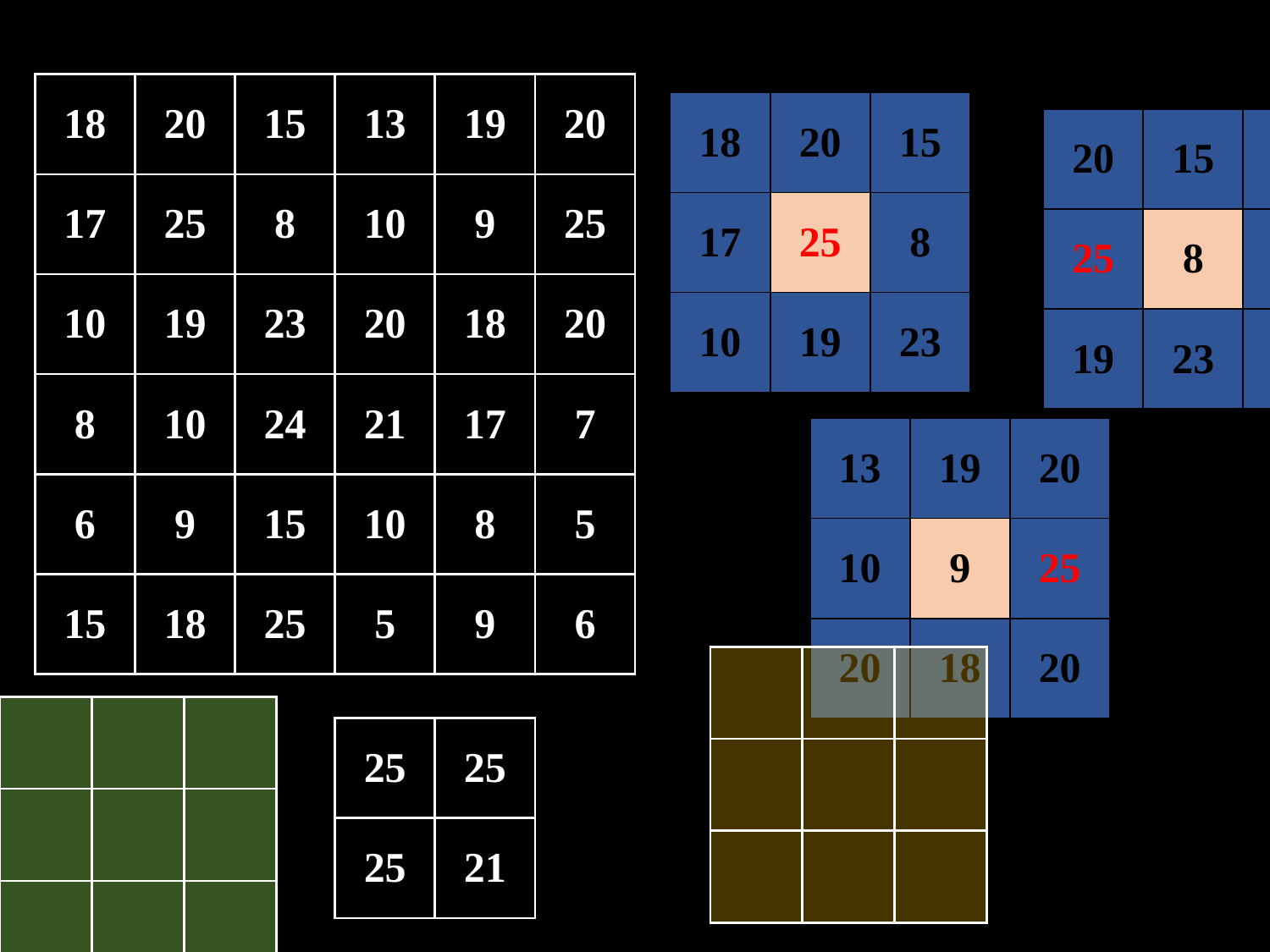

| 18 | 20 | 15 | 13 | 19 | 20 |
| --- | --- | --- | --- | --- | --- |
| 17 | 25 | 8 | 10 | 9 | 25 |
| 10 | 19 | 23 | 20 | 18 | 20 |
| 8 | 10 | 24 | 21 | 17 | 7 |
| 6 | 9 | 15 | 10 | 8 | 5 |
| 15 | 18 | 25 | 5 | 9 | 6 |
| 18 | 20 | 15 |
| --- | --- | --- |
| 17 | 25 | 8 |
| 10 | 19 | 23 |
| 20 | 15 | 13 |
| --- | --- | --- |
| 25 | 8 | 10 |
| 19 | 23 | 20 |
| 13 | 19 | 20 |
| --- | --- | --- |
| 10 | 9 | 25 |
| 20 | 18 | 20 |
|  |  |  |
| --- | --- | --- |
|  |  |  |
|  |  |  |
|  |  |  |
| --- | --- | --- |
|  |  |  |
|  |  |  |
| 25 | 25 |
| --- | --- |
| 25 | 21 |
|  |  |  |
| --- | --- | --- |
|  |  |  |
|  |  |  |